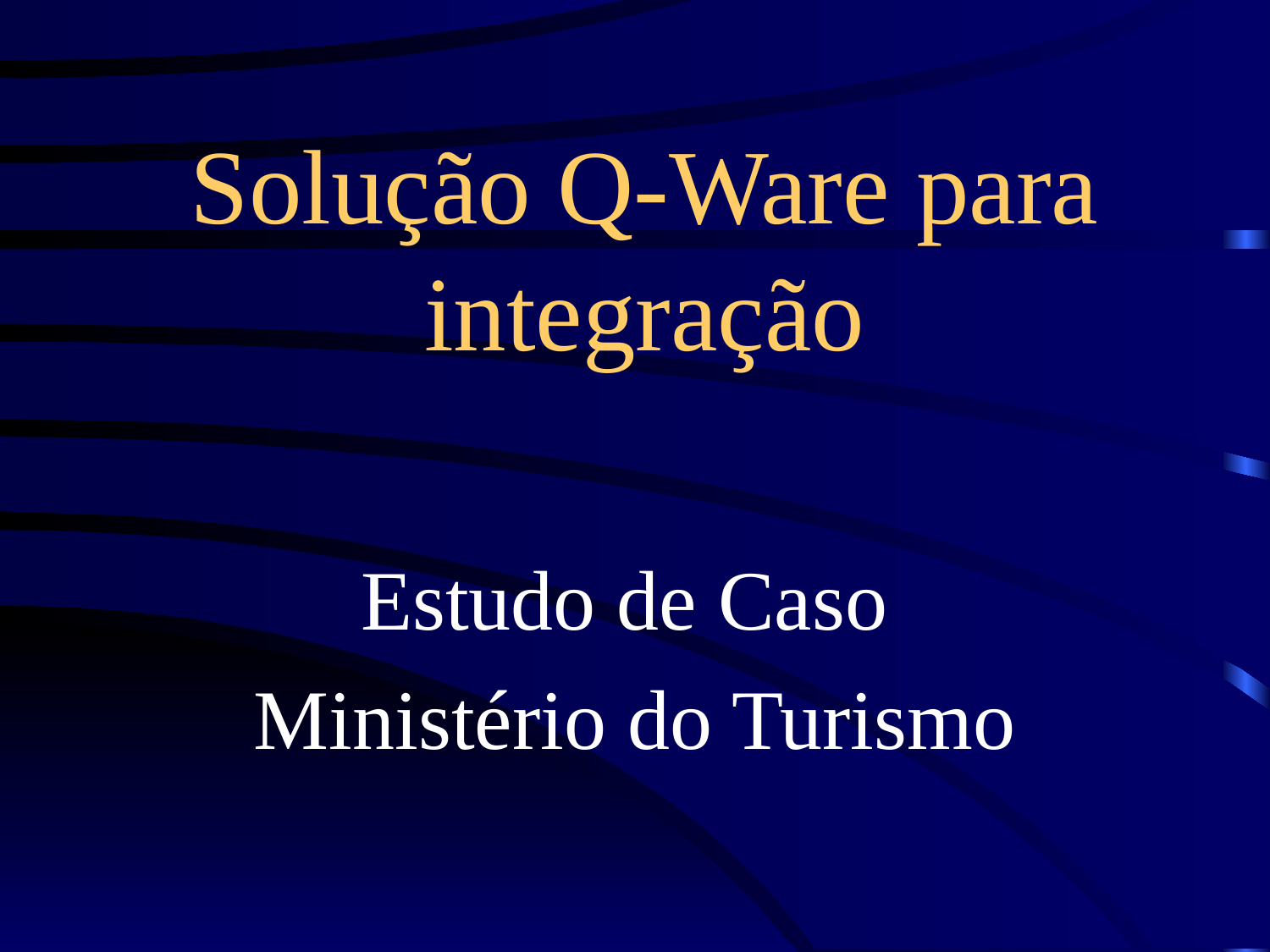

# Solução Q-Ware para integração
Estudo de Caso
Ministério do Turismo